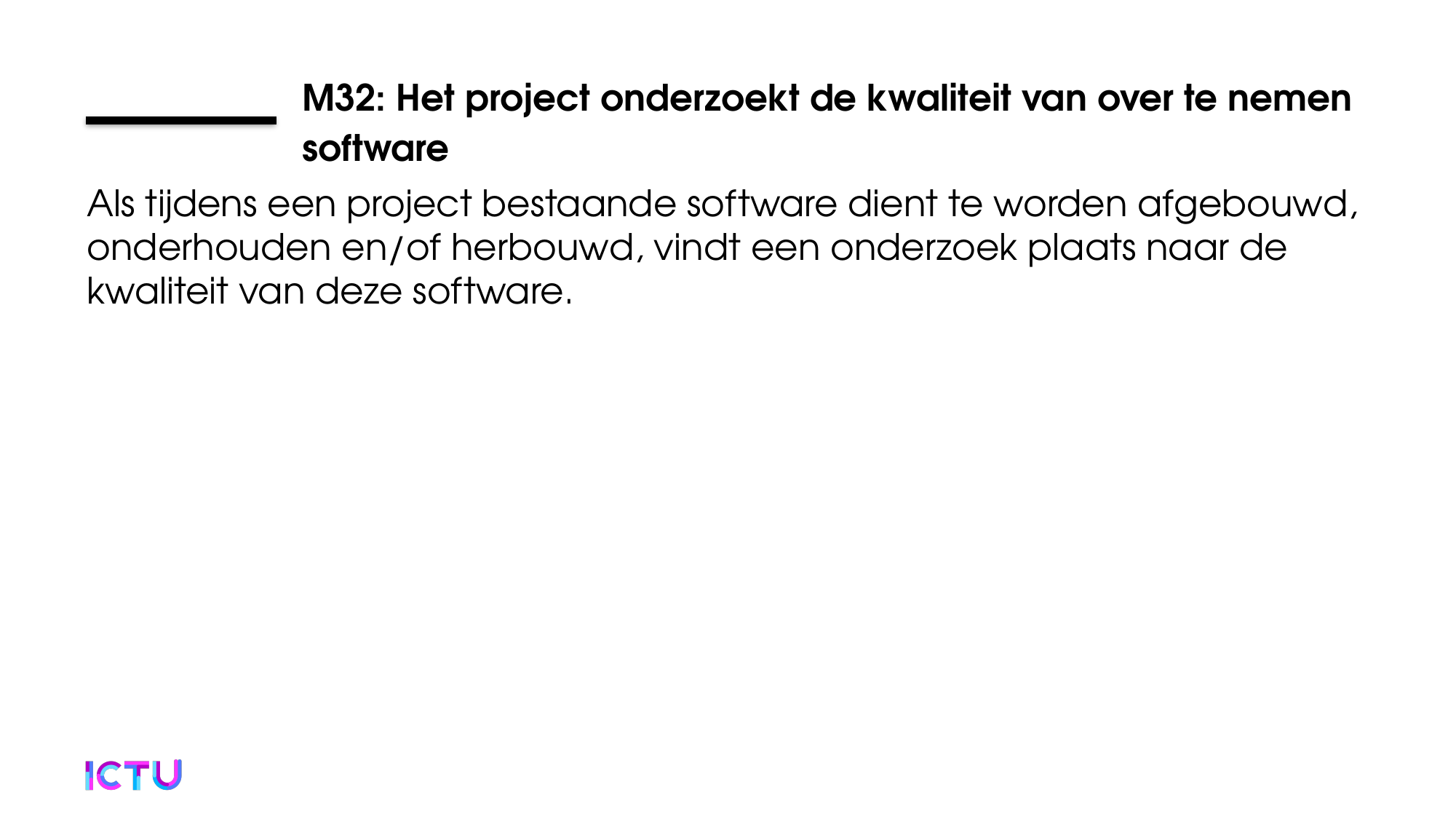

# M32: Het project onderzoekt de kwaliteit van over te nemen software
Als tijdens een project bestaande software dient te worden afgebouwd, onderhouden en/of herbouwd, vindt een onderzoek plaats naar de kwaliteit van deze software.